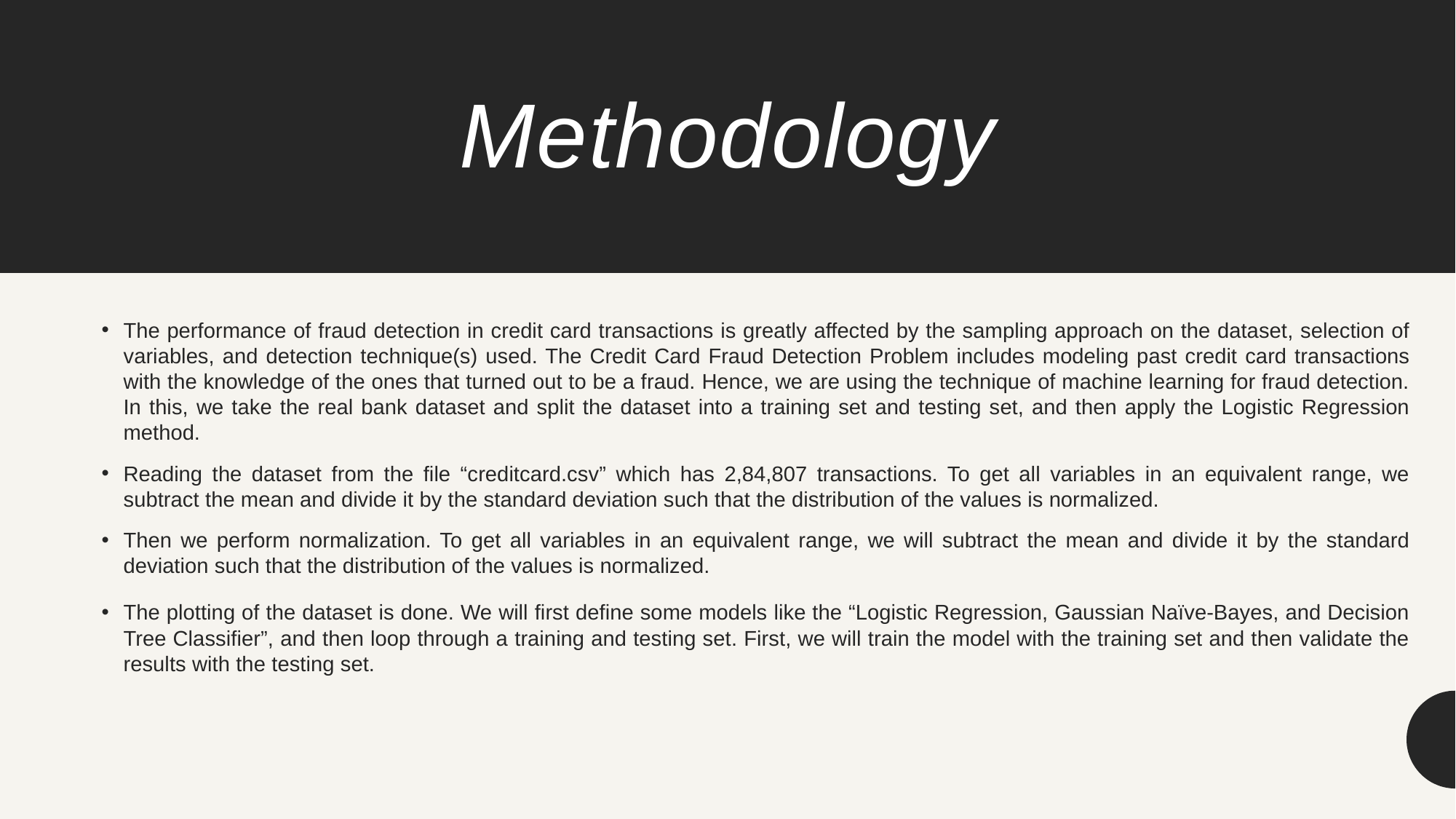

# Methodology
The performance of fraud detection in credit card transactions is greatly affected by the sampling approach on the dataset, selection of variables, and detection technique(s) used. The Credit Card Fraud Detection Problem includes modeling past credit card transactions with the knowledge of the ones that turned out to be a fraud. Hence, we are using the technique of machine learning for fraud detection. In this, we take the real bank dataset and split the dataset into a training set and testing set, and then apply the Logistic Regression method.
Reading the dataset from the file “creditcard.csv” which has 2,84,807 transactions. To get all variables in an equivalent range, we subtract the mean and divide it by the standard deviation such that the distribution of the values is normalized.
Then we perform normalization. To get all variables in an equivalent range, we will subtract the mean and divide it by the standard deviation such that the distribution of the values is normalized.
The plotting of the dataset is done. We will first define some models like the “Logistic Regression, Gaussian Naïve-Bayes, and Decision Tree Classifier”, and then loop through a training and testing set. First, we will train the model with the training set and then validate the results with the testing set.